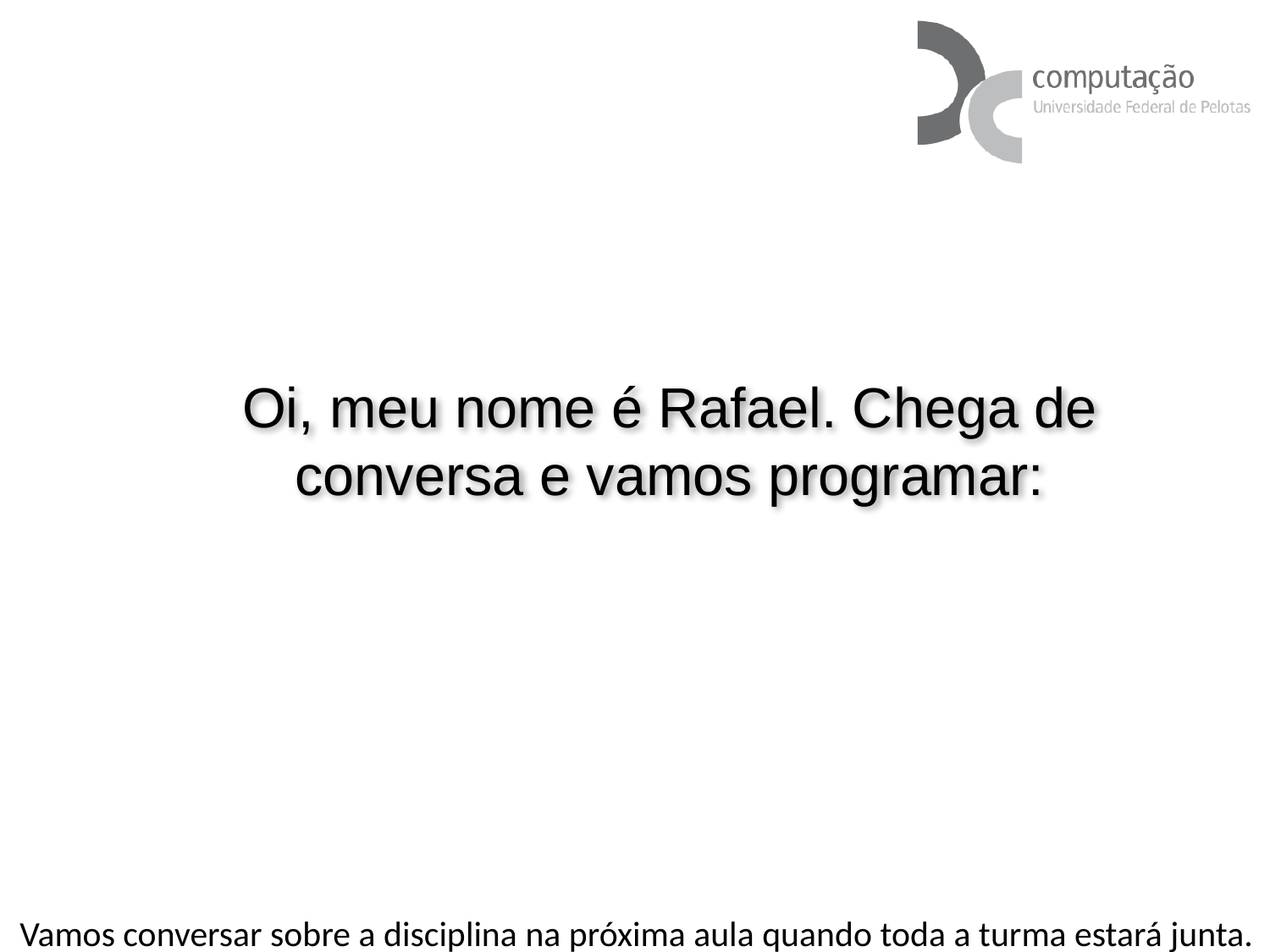

# Oi, meu nome é Rafael. Chega de conversa e vamos programar:

Vamos conversar sobre a disciplina na próxima aula quando toda a turma estará junta.